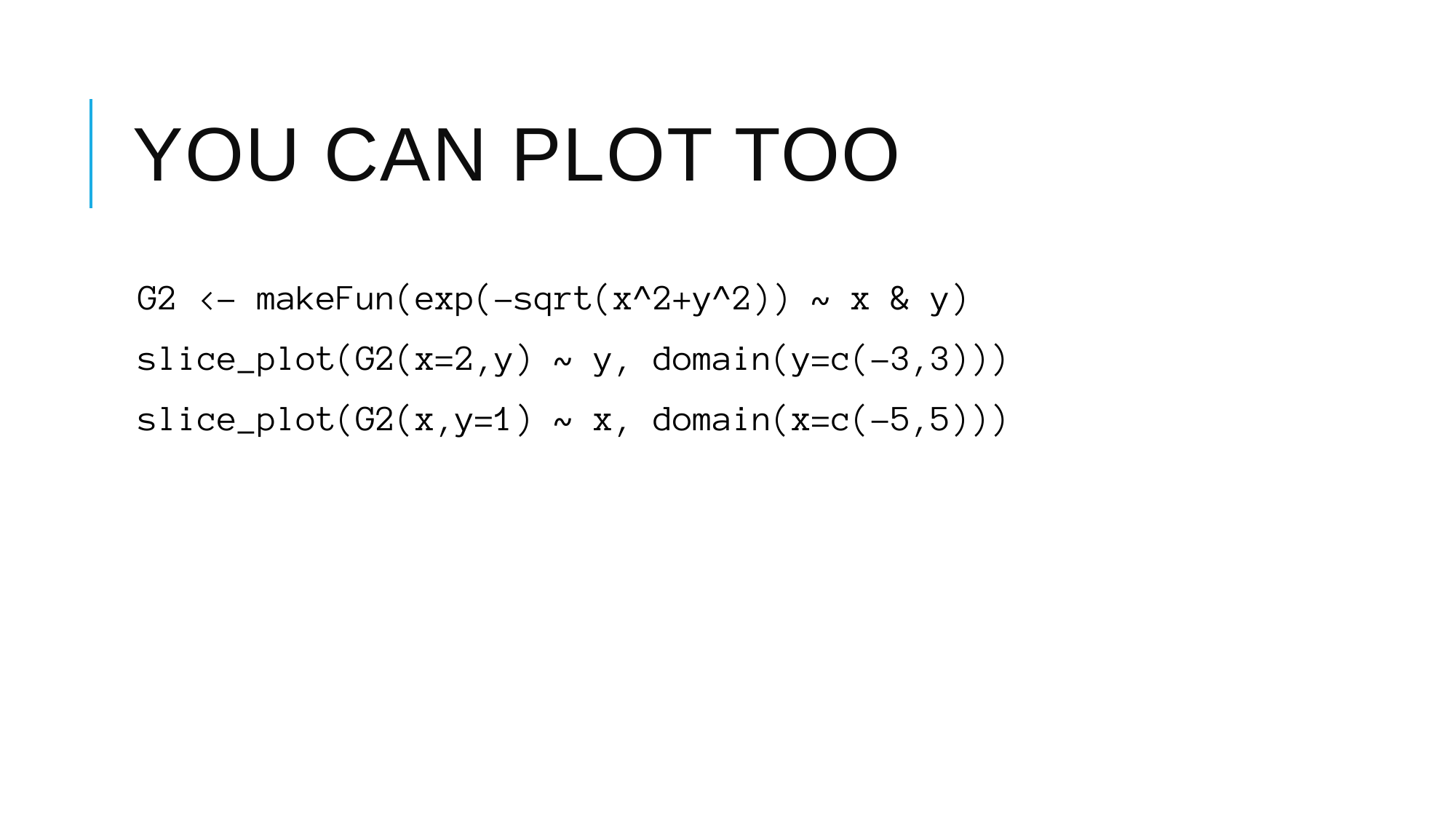

# You can plot too
G2 <- makeFun(exp(-sqrt(x^2+y^2)) ~ x & y)
slice_plot(G2(x=2,y) ~ y, domain(y=c(-3,3)))
slice_plot(G2(x,y=1) ~ x, domain(x=c(-5,5)))